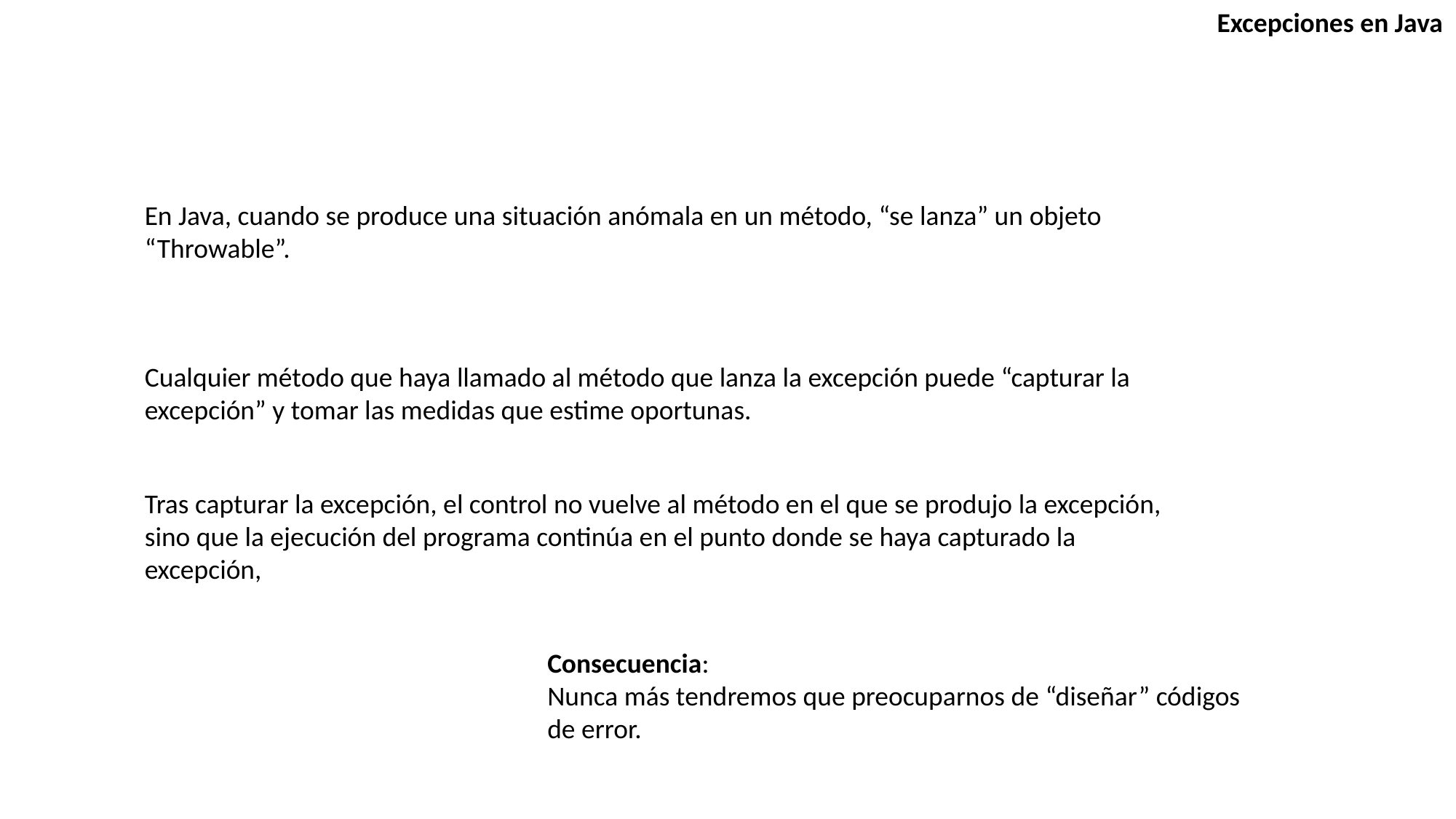

Excepciones en Java
En Java, cuando se produce una situación anómala en un método, “se lanza” un objeto “Throwable”.
Cualquier método que haya llamado al método que lanza la excepción puede “capturar la excepción” y tomar las medidas que estime oportunas.
Tras capturar la excepción, el control no vuelve al método en el que se produjo la excepción, sino que la ejecución del programa continúa en el punto donde se haya capturado la excepción,
Consecuencia:
Nunca más tendremos que preocuparnos de “diseñar” códigos de error.